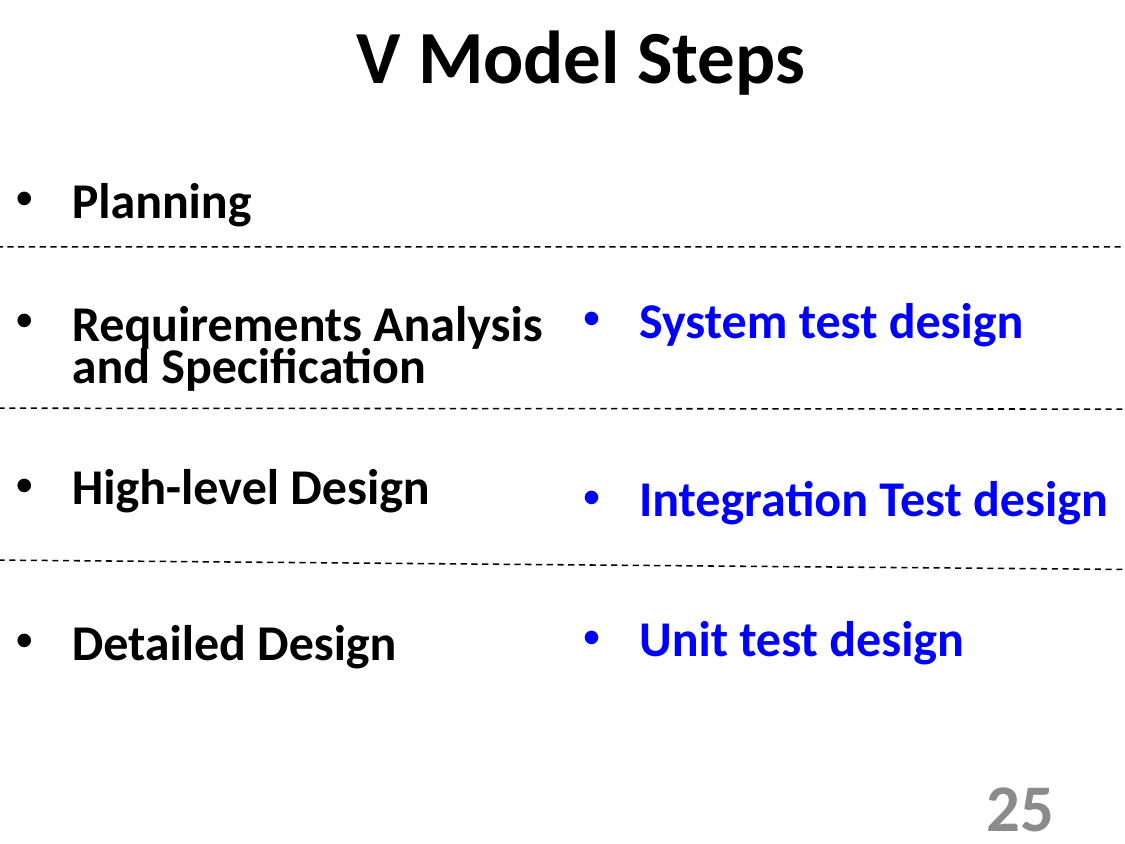

V Model Steps

Planning

Requirements Analysis and Specification
High-level Design

Detailed Design

System test design

Integration Test design
Unit test design

25